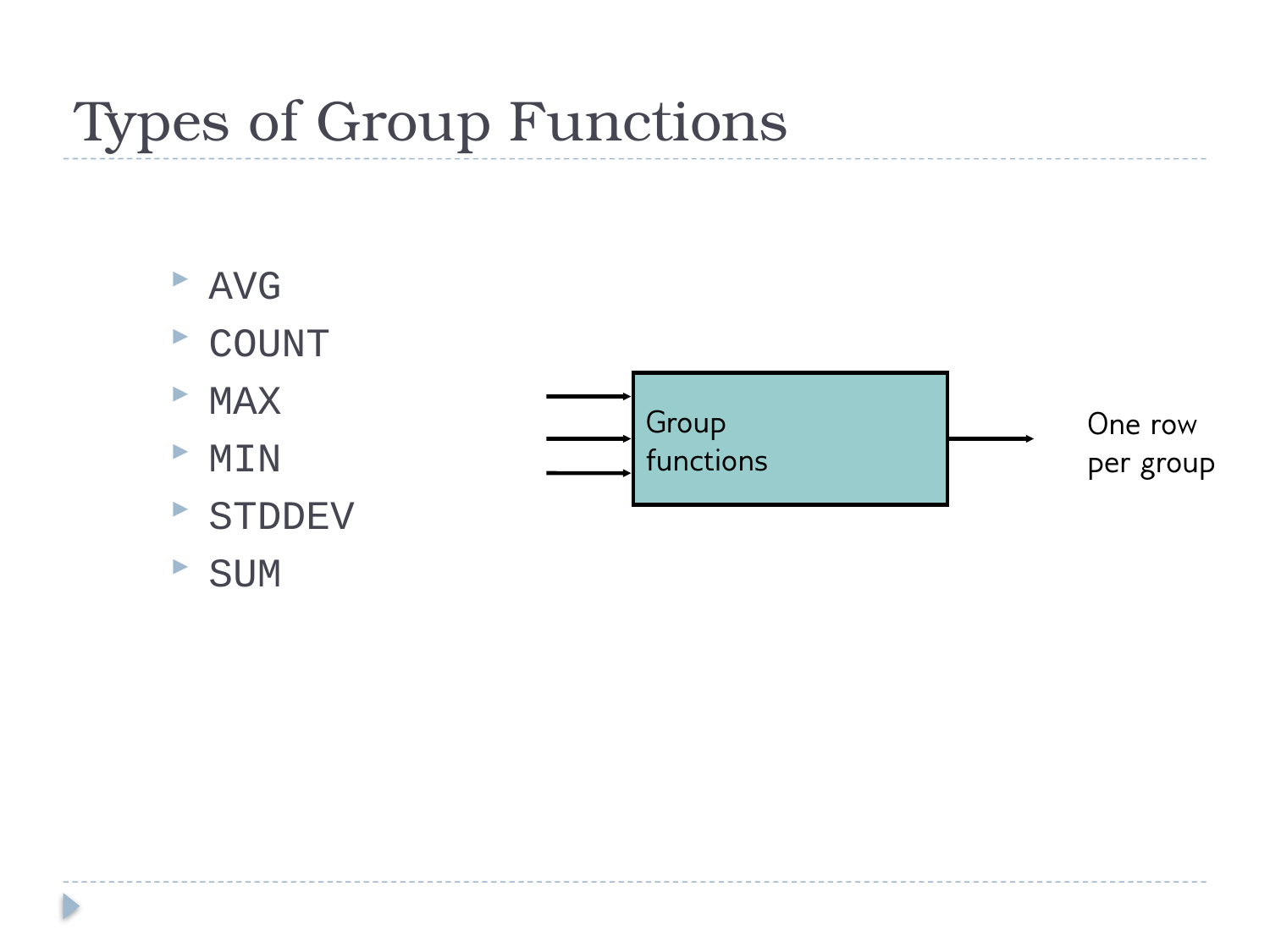

# Types of Group Functions
AVG
COUNT
MAX
MIN
STDDEV
SUM
Group
functions

One row per group